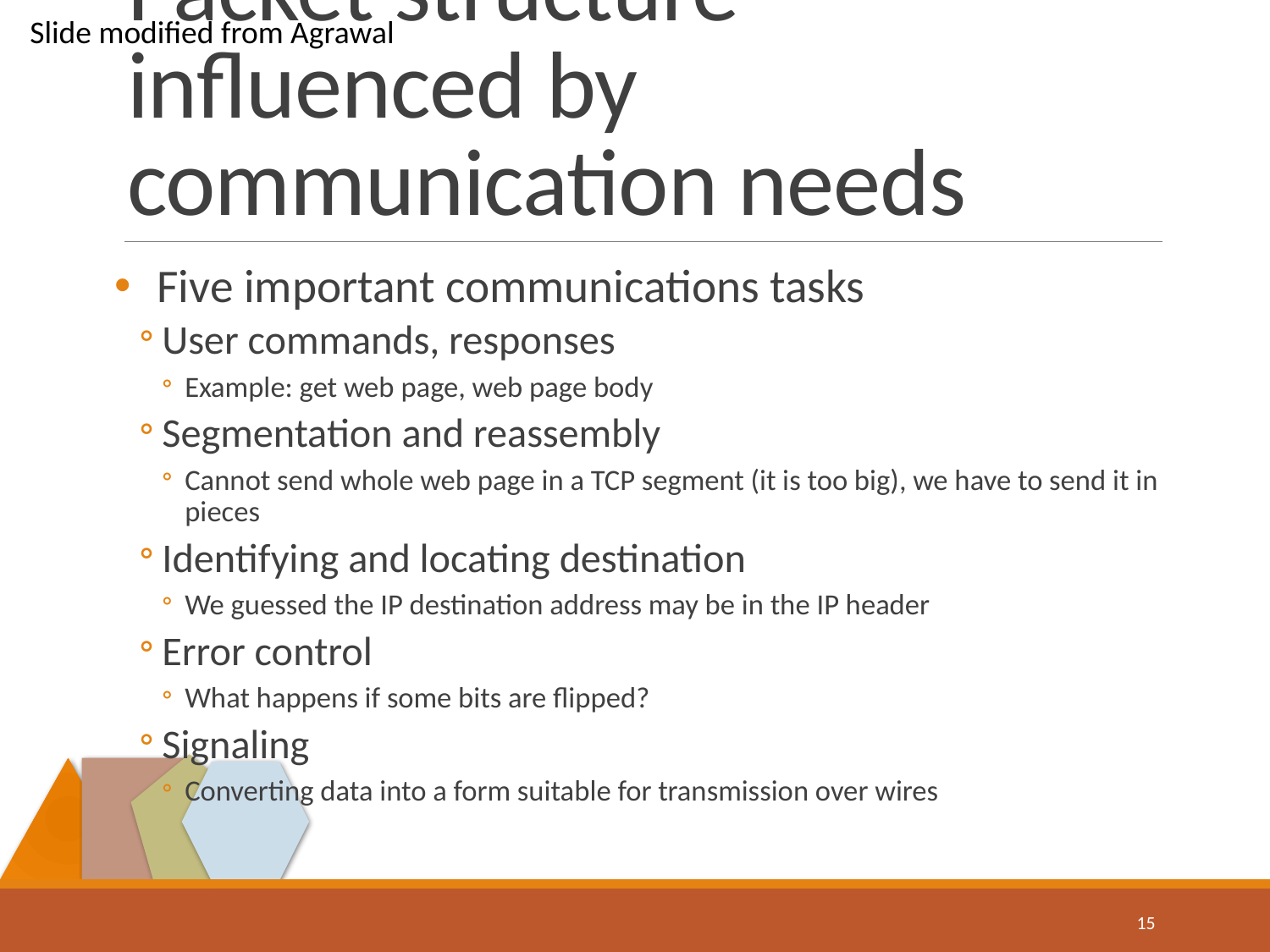

Slide modified from Agrawal
# Packet structure influenced by communication needs
Five important communications tasks
User commands, responses
Example: get web page, web page body
Segmentation and reassembly
Cannot send whole web page in a TCP segment (it is too big), we have to send it in pieces
Identifying and locating destination
We guessed the IP destination address may be in the IP header
Error control
What happens if some bits are flipped?
Signaling
Converting data into a form suitable for transmission over wires
15